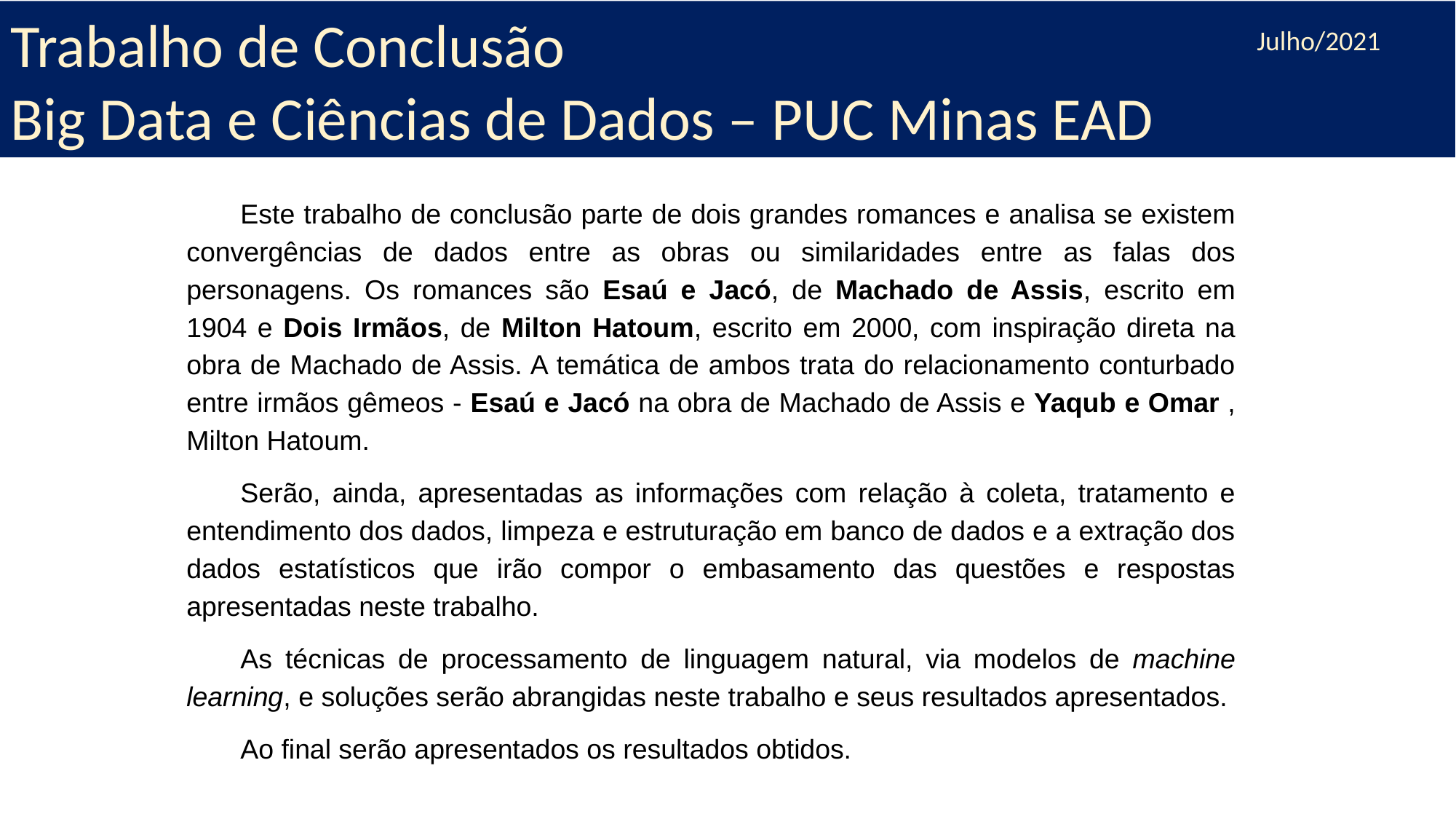

Trabalho de Conclusão
Big Data e Ciências de Dados – PUC Minas EAD
Julho/2021
Este trabalho de conclusão parte de dois grandes romances e analisa se existem convergências de dados entre as obras ou similaridades entre as falas dos personagens. Os romances são Esaú e Jacó, de Machado de Assis, escrito em 1904 e Dois Irmãos, de Milton Hatoum, escrito em 2000, com inspiração direta na obra de Machado de Assis. A temática de ambos trata do relacionamento conturbado entre irmãos gêmeos - Esaú e Jacó na obra de Machado de Assis e Yaqub e Omar , Milton Hatoum.
Serão, ainda, apresentadas as informações com relação à coleta, tratamento e entendimento dos dados, limpeza e estruturação em banco de dados e a extração dos dados estatísticos que irão compor o embasamento das questões e respostas apresentadas neste trabalho.
As técnicas de processamento de linguagem natural, via modelos de machine learning, e soluções serão abrangidas neste trabalho e seus resultados apresentados.
Ao final serão apresentados os resultados obtidos.